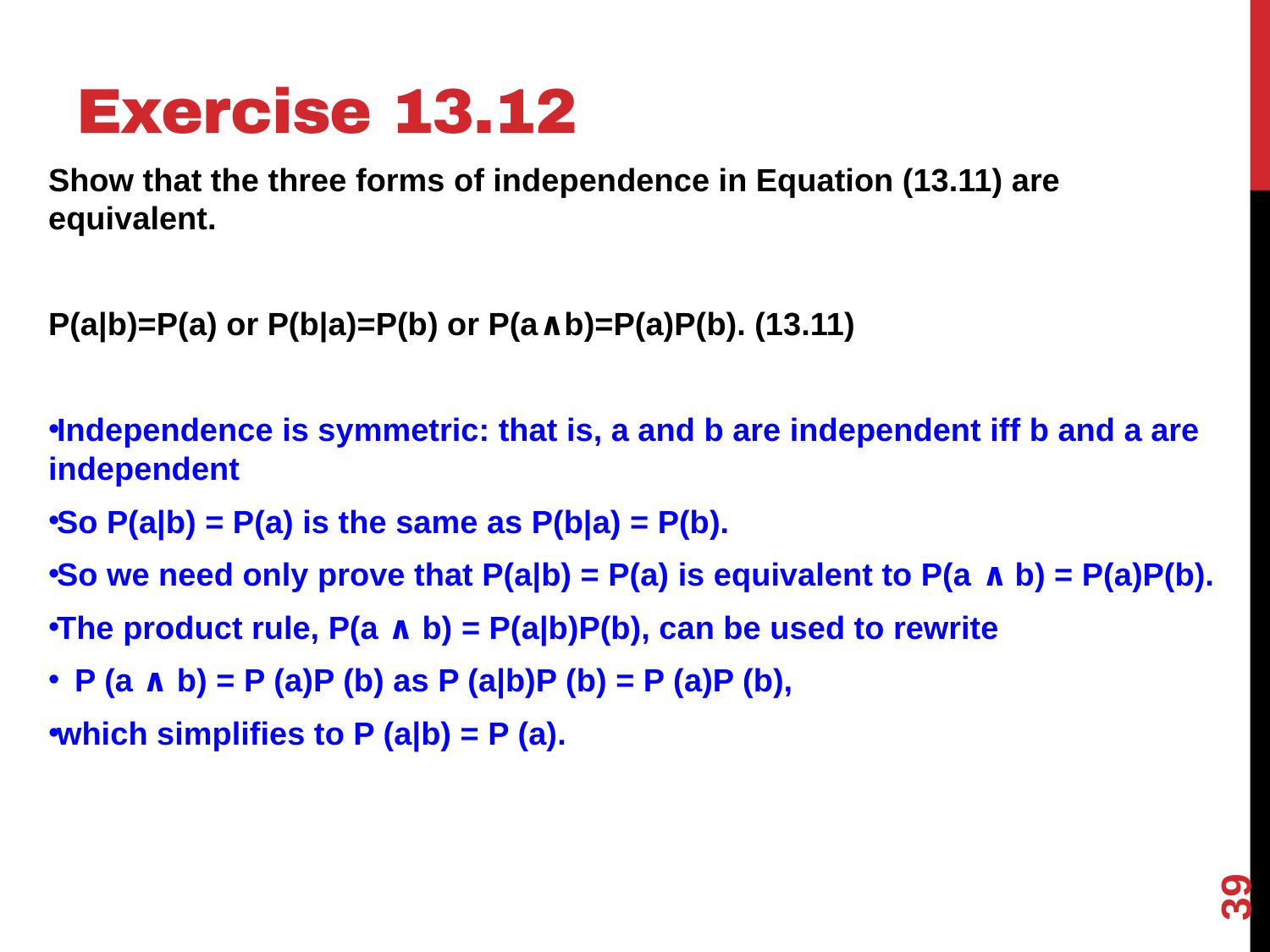

# Exercise 13.12
Show that the three forms of independence in Equation (13.11) are equivalent.

P(a|b)=P(a) or P(b|a)=P(b) or P(a∧b)=P(a)P(b). (13.11)

Independence is symmetric: that is, a and b are independent iff b and a are independent
So P(a|b) = P(a) is the same as P(b|a) = P(b).
So we need only prove that P(a|b) = P(a) is equivalent to P(a ∧ b) = P(a)P(b).
The product rule, P(a ∧ b) = P(a|b)P(b), can be used to rewrite
  P (a ∧ b) = P (a)P (b) as P (a|b)P (b) = P (a)P (b),
which simplifies to P (a|b) = P (a).

39